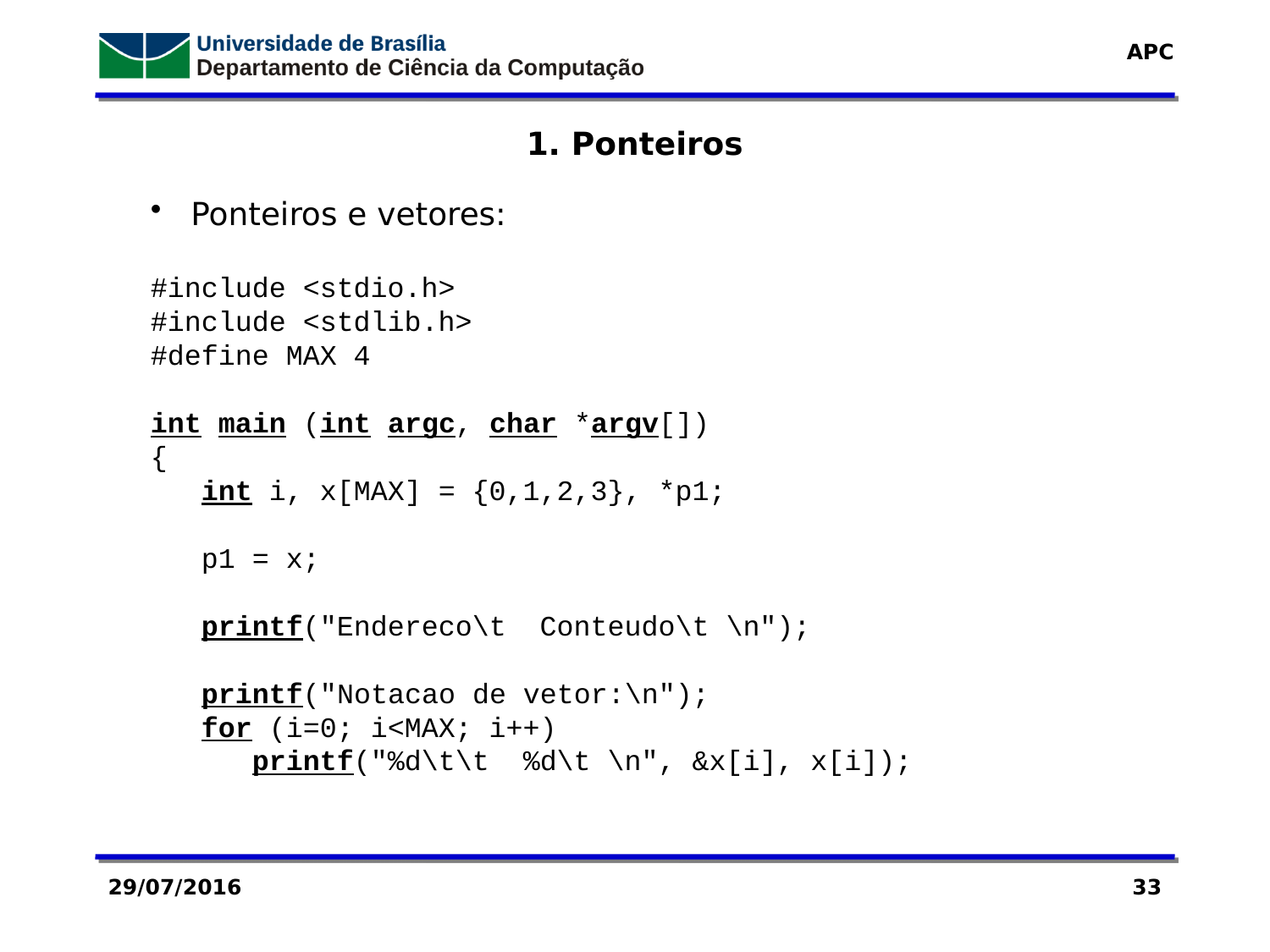

1. Ponteiros
 Ponteiros e vetores:

#include <stdio.h>
#include <stdlib.h>
#define MAX 4

int main (int argc, char *argv[])
{
   int i, x[MAX] = {0,1,2,3}, *p1;

   p1 = x;

   printf("Endereco\t  Conteudo\t \n");

   printf("Notacao de vetor:\n");
   for (i=0; i<MAX; i++)
      printf("%d\t\t  %d\t \n", &x[i], x[i]);

29/07/2016
33